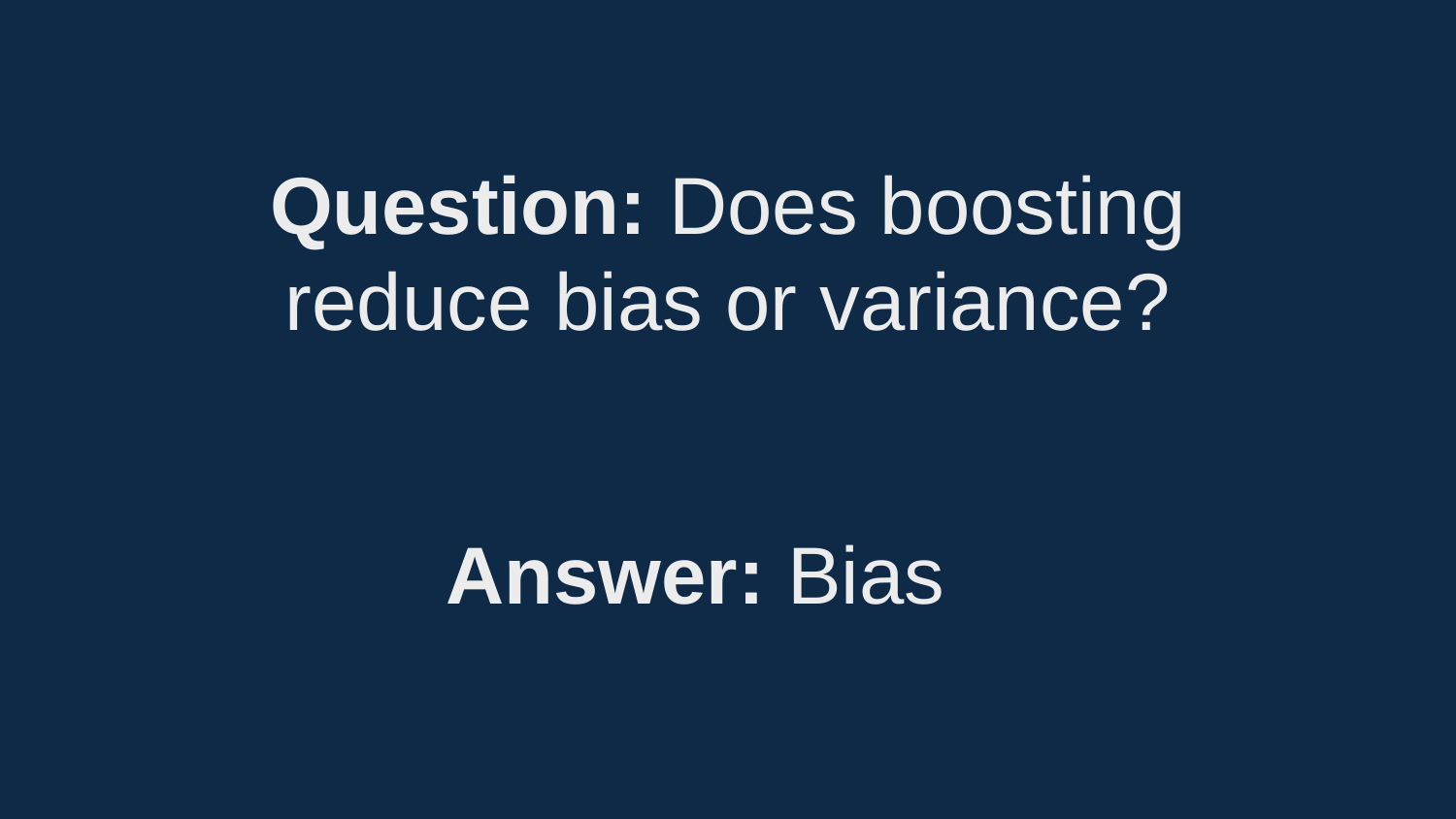

Question: Does boosting reduce bias or variance?
Answer: Bias